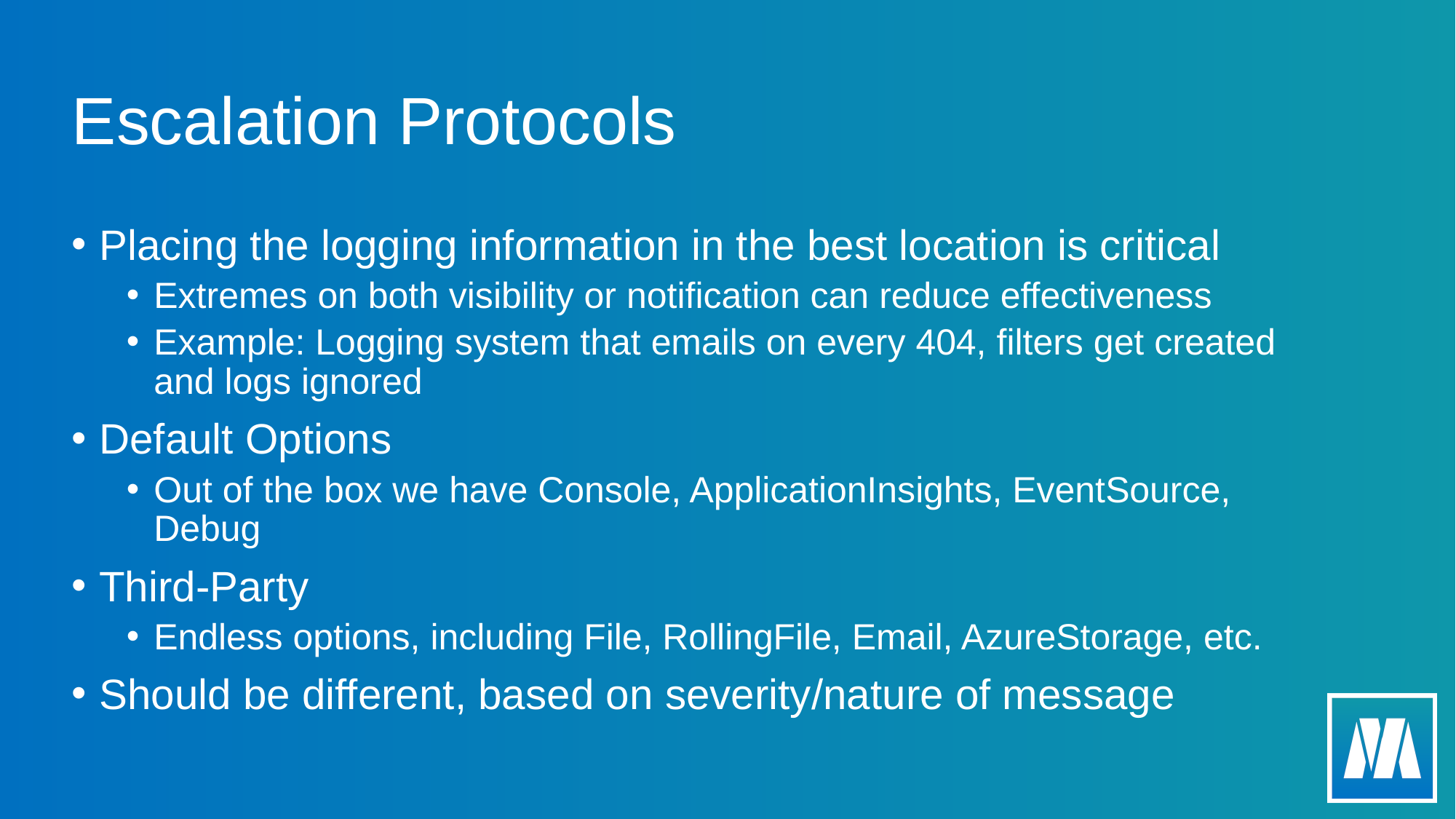

# Escalation Protocols
Placing the logging information in the best location is critical
Extremes on both visibility or notification can reduce effectiveness
Example: Logging system that emails on every 404, filters get created and logs ignored
Default Options
Out of the box we have Console, ApplicationInsights, EventSource, Debug
Third-Party
Endless options, including File, RollingFile, Email, AzureStorage, etc.
Should be different, based on severity/nature of message